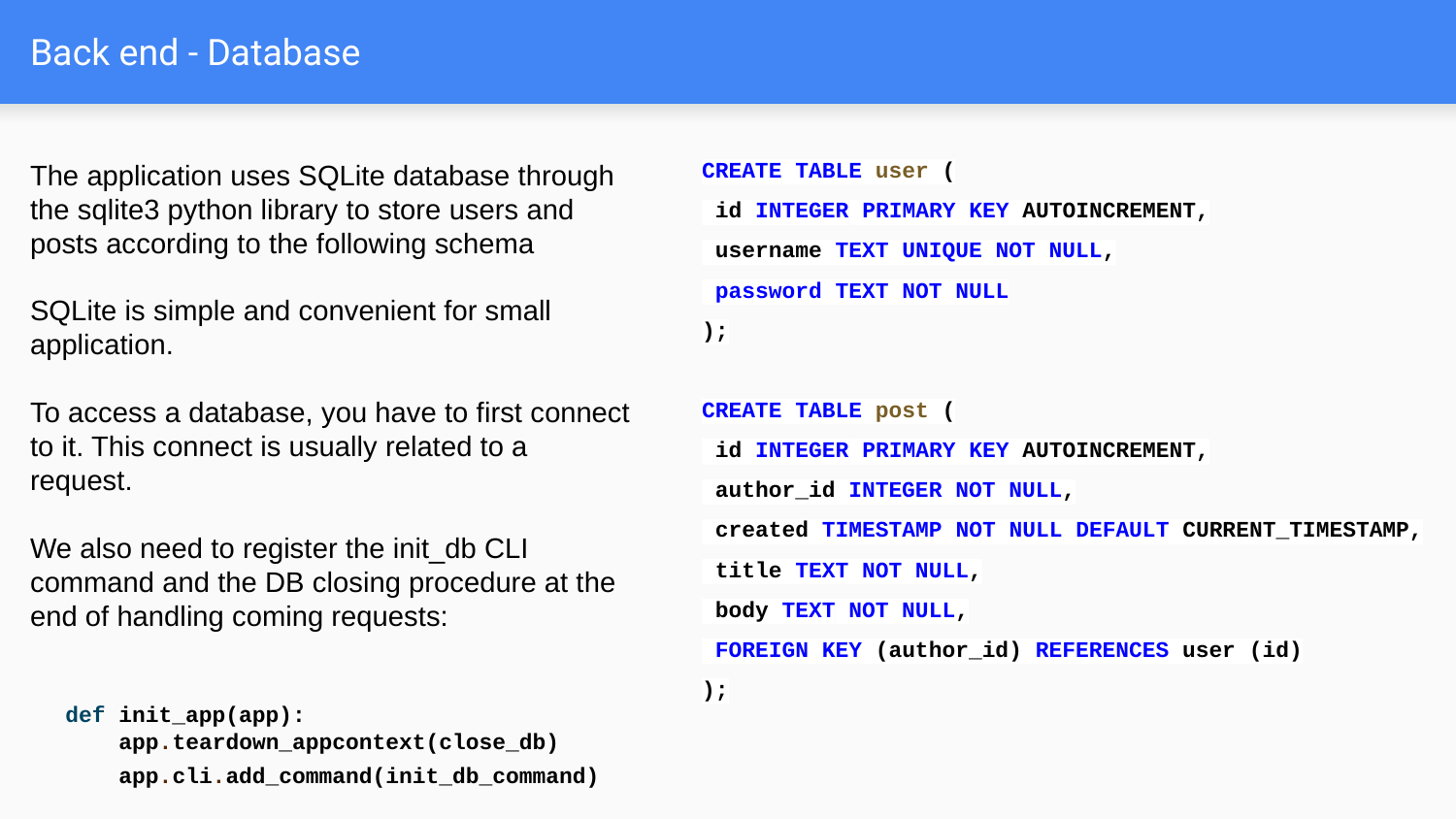

# Back end - Database
CREATE TABLE user (
 id INTEGER PRIMARY KEY AUTOINCREMENT,
 username TEXT UNIQUE NOT NULL,
 password TEXT NOT NULL
);

CREATE TABLE post (
 id INTEGER PRIMARY KEY AUTOINCREMENT,
 author_id INTEGER NOT NULL,
 created TIMESTAMP NOT NULL DEFAULT CURRENT_TIMESTAMP,
 title TEXT NOT NULL,
 body TEXT NOT NULL,
 FOREIGN KEY (author_id) REFERENCES user (id)
);

The application uses SQLite database through the sqlite3 python library to store users and posts according to the following schema

SQLite is simple and convenient for small application.

To access a database, you have to first connect to it. This connect is usually related to a request.

We also need to register the init_db CLI command and the DB closing procedure at the end of handling coming requests:

def init_app(app):
    app.teardown_appcontext(close_db)
    app.cli.add_command(init_db_command)